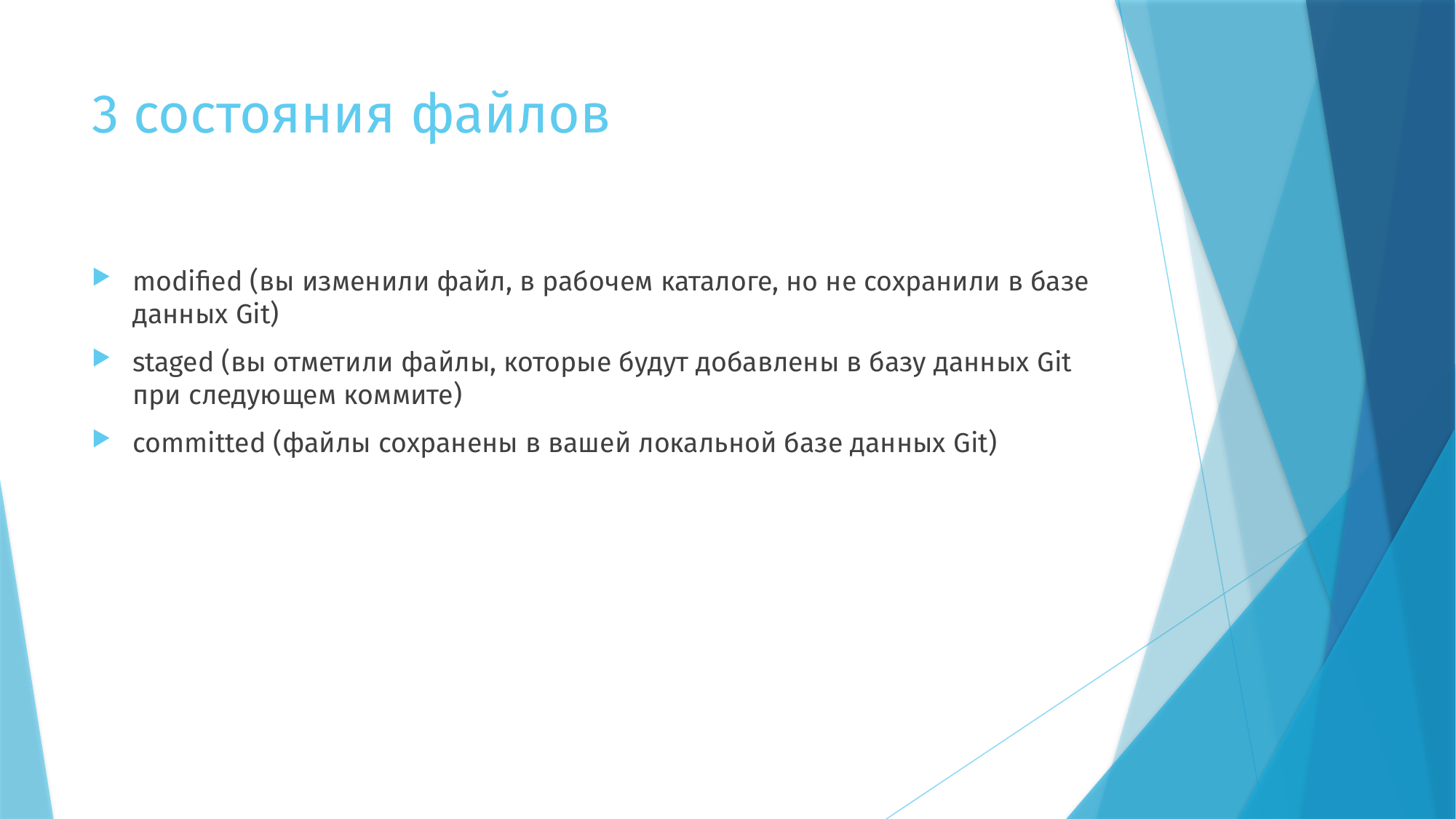

# 3 состояния файлов
modified (вы изменили файл, в рабочем каталоге, но не сохранили в базе данных Git)
staged (вы отметили файлы, которые будут добавлены в базу данных Git при следующем коммите)
committed (файлы сохранены в вашей локальной базе данных Git)